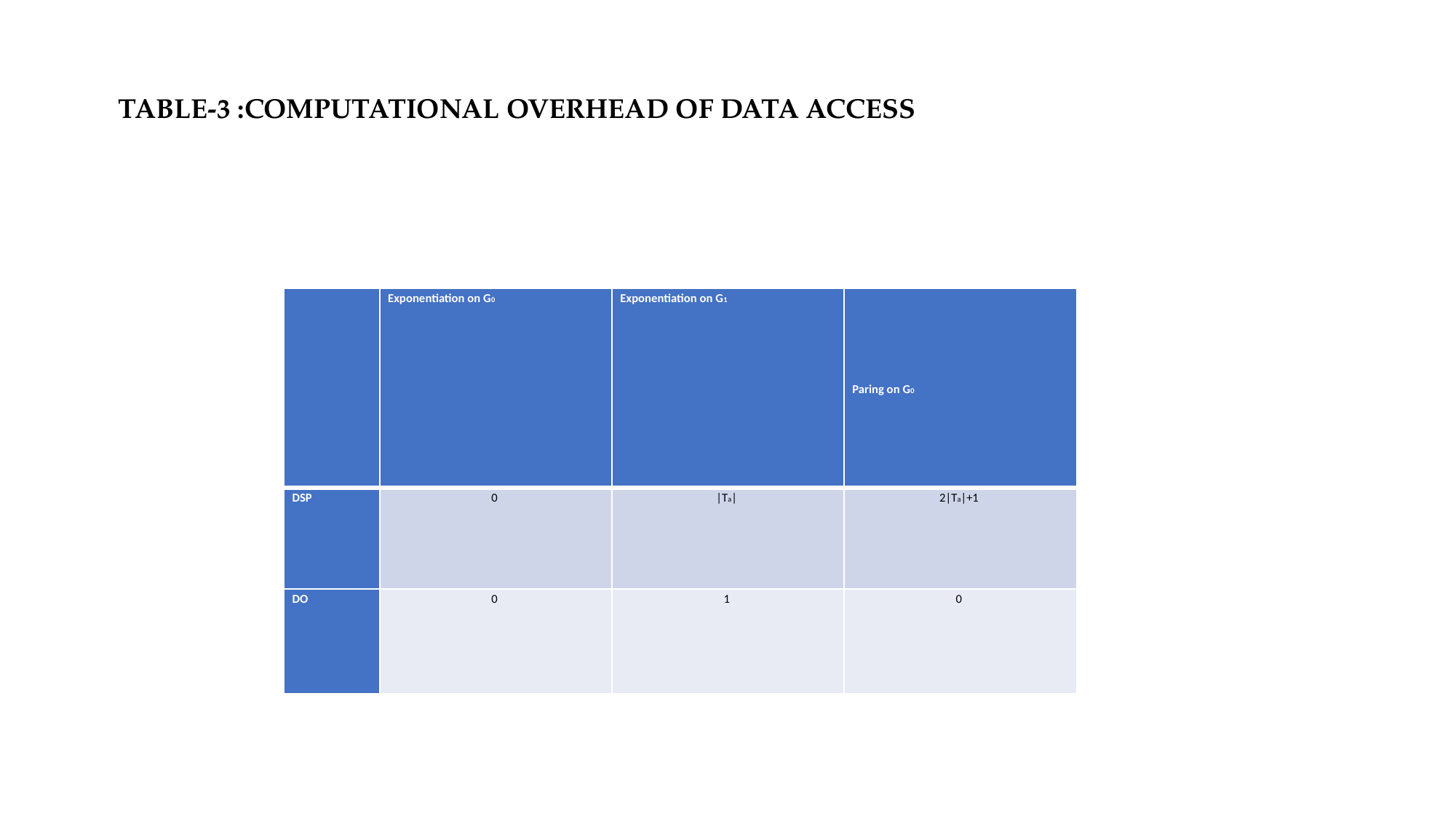

# TABLE-3 :COMPUTATIONAL OVERHEAD OF DATA ACCESS
|  | Exponentiation on G0 | Exponentiation on G1 | Paring on G0 |
| --- | --- | --- | --- |
| DSP | 0 | |Ta| | 2|Ta|+1 |
| DO | 0 | 1 | 0 |